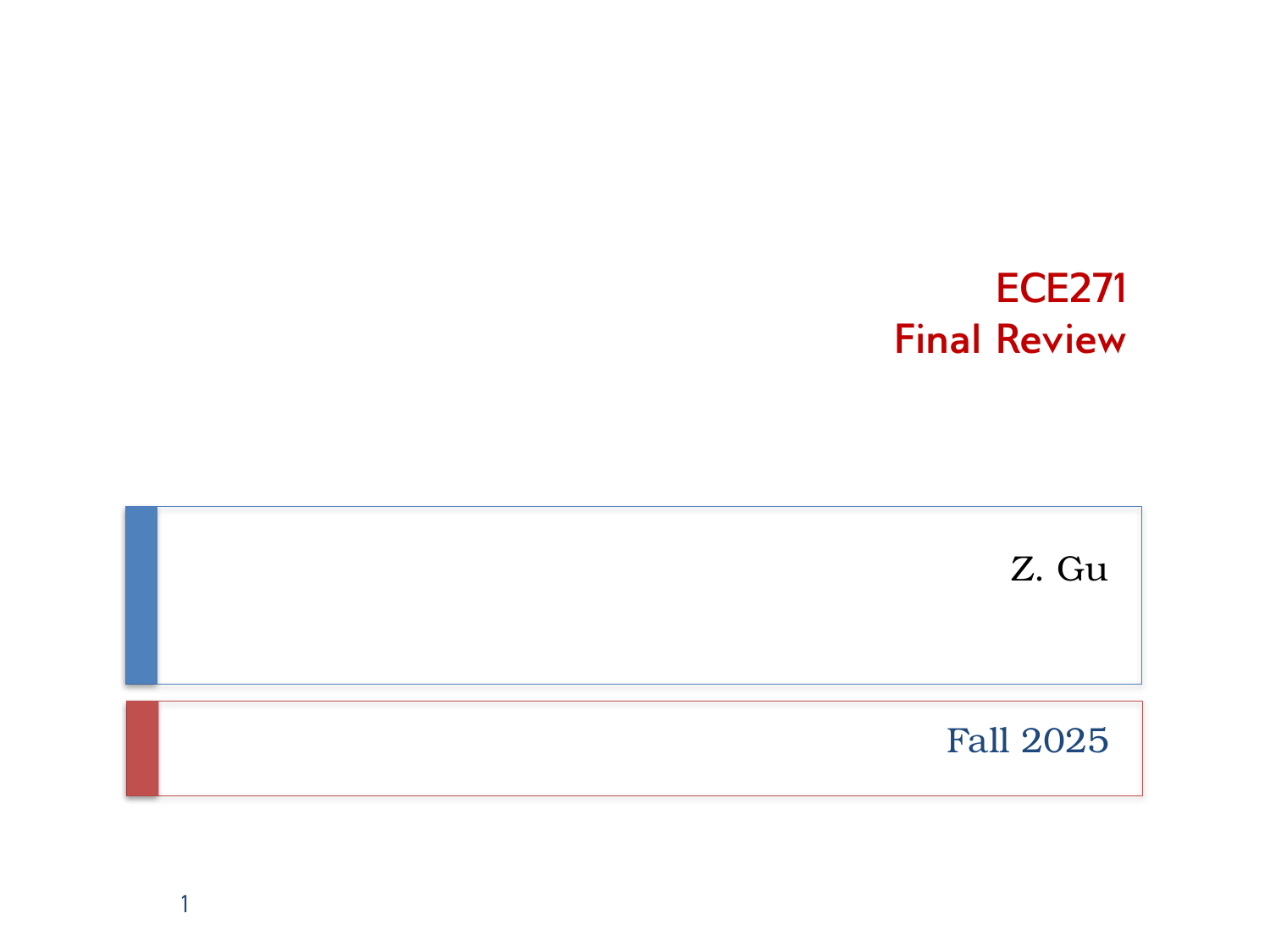

ECE271
Final Review
# Z. Gu
Fall 2025
1